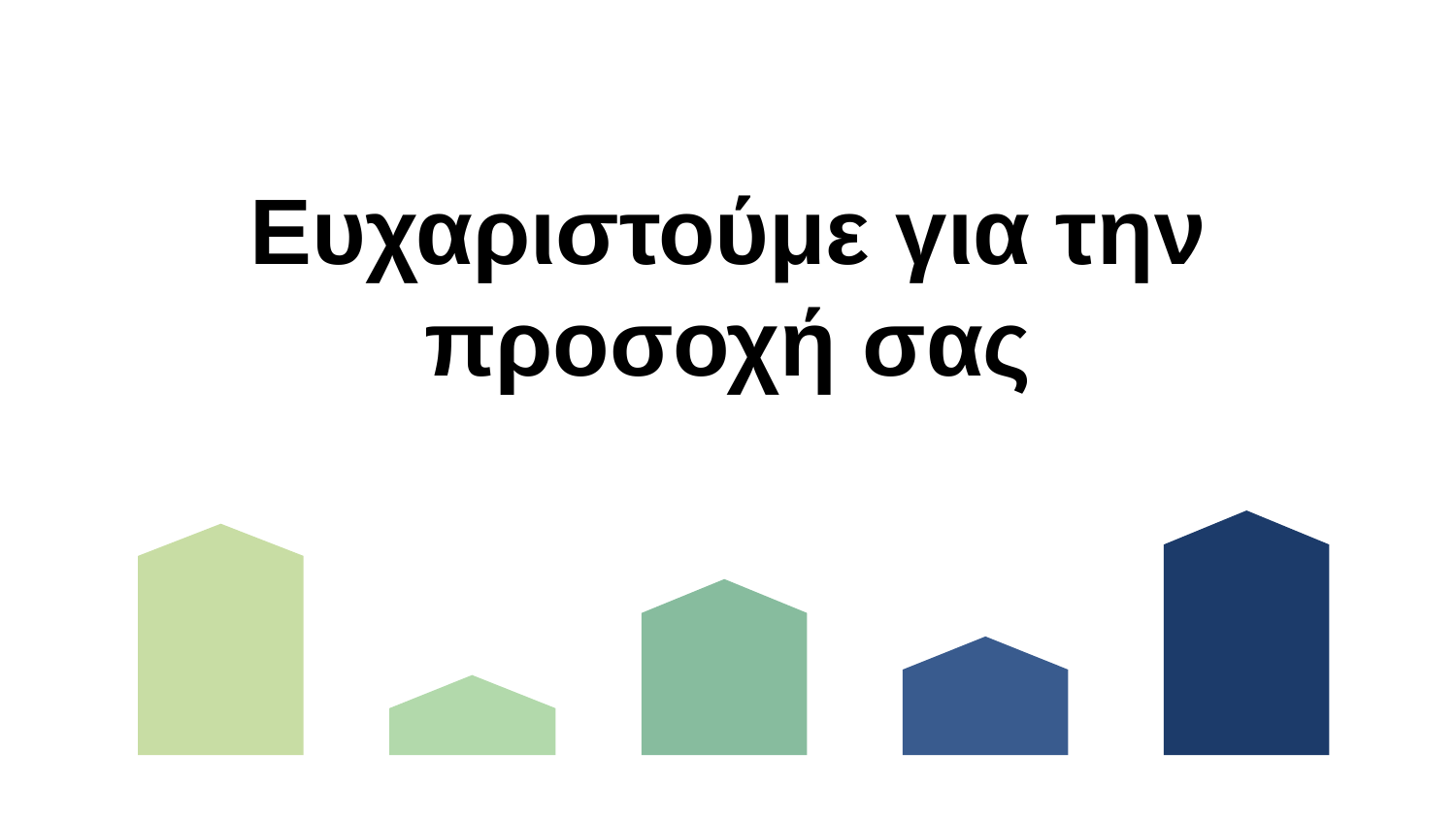

# Ευχαριστούμε για την προσοχή σας
https://www.figma.com/file/r5RCQi9Z272eNi9fo2C01i/eHealth?type=design&node-id=0-1&mode=design&t=bQurjYXqwiYGjUzL-0